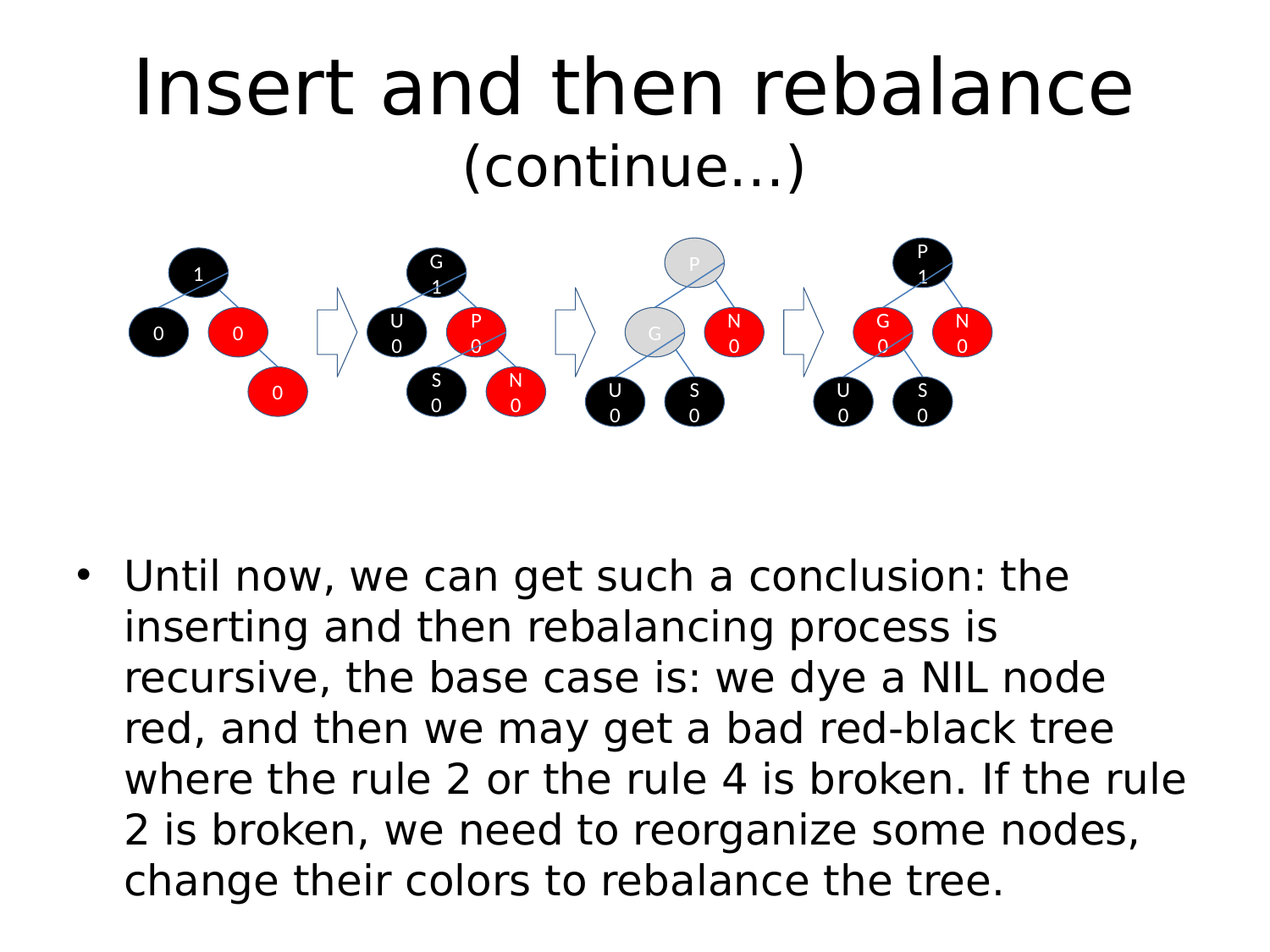

# Insert and then rebalance (continue…)

Until now, we can get such a conclusion: the inserting and then rebalancing process is recursive, the base case is: we dye a NIL node red, and then we may get a bad red-black tree where the rule 2 or the rule 4 is broken. If the rule 2 is broken, we need to reorganize some nodes, change their colors to rebalance the tree.

P
P
1
G
1
1

U
0
P
0
G
G
0
0
0
N
0
N
0
N
0
0
S
0
U
0
U
0
S
0
S
0